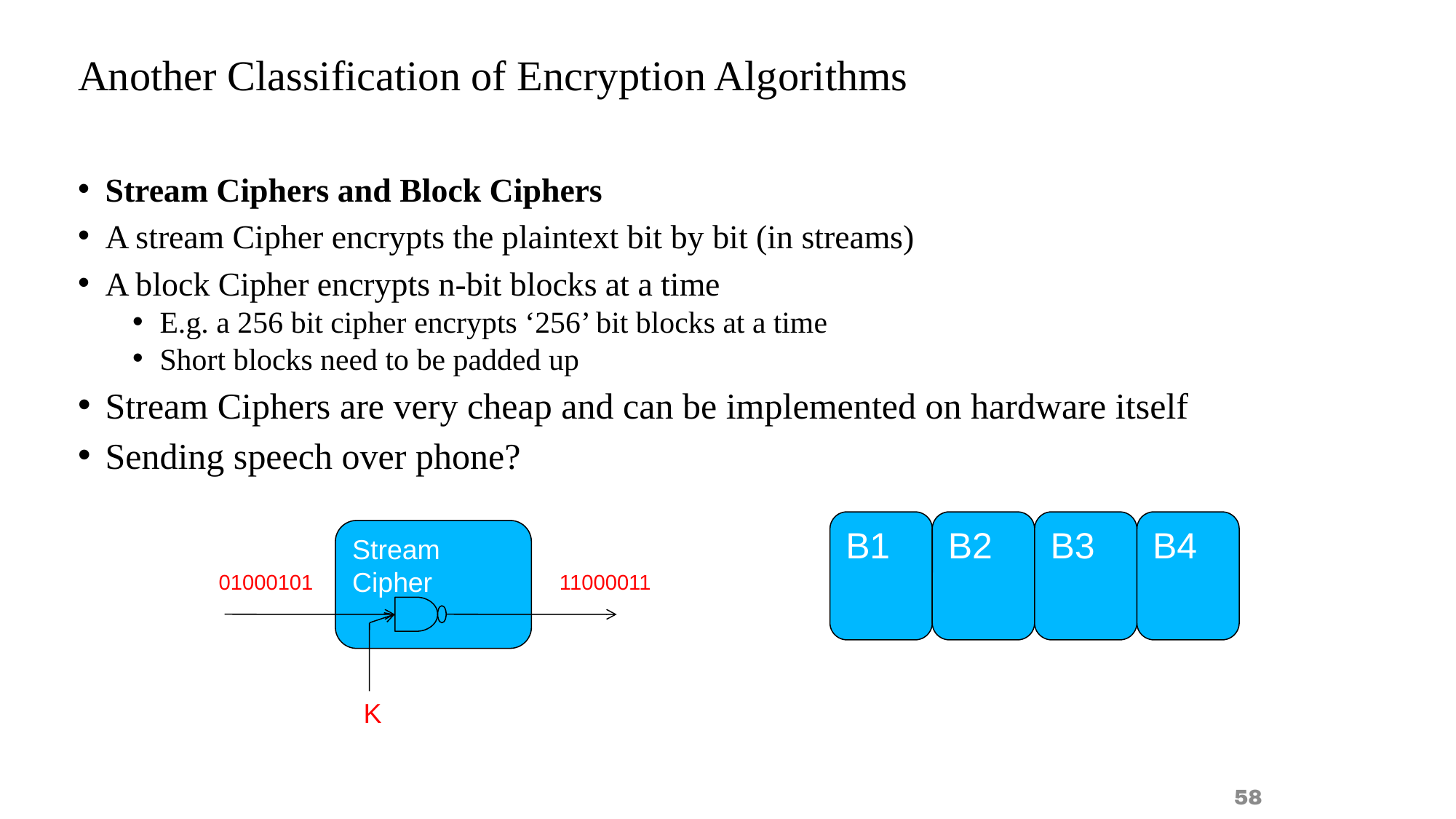

# Another Classification of Encryption Algorithms
Stream Ciphers and Block Ciphers
A stream Cipher encrypts the plaintext bit by bit (in streams)
A block Cipher encrypts n-bit blocks at a time
E.g. a 256 bit cipher encrypts ‘256’ bit blocks at a time
Short blocks need to be padded up
Stream Ciphers are very cheap and can be implemented on hardware itself
Sending speech over phone?

B1
B2
B3
B4
Stream Cipher
01000101
11000011

K
58